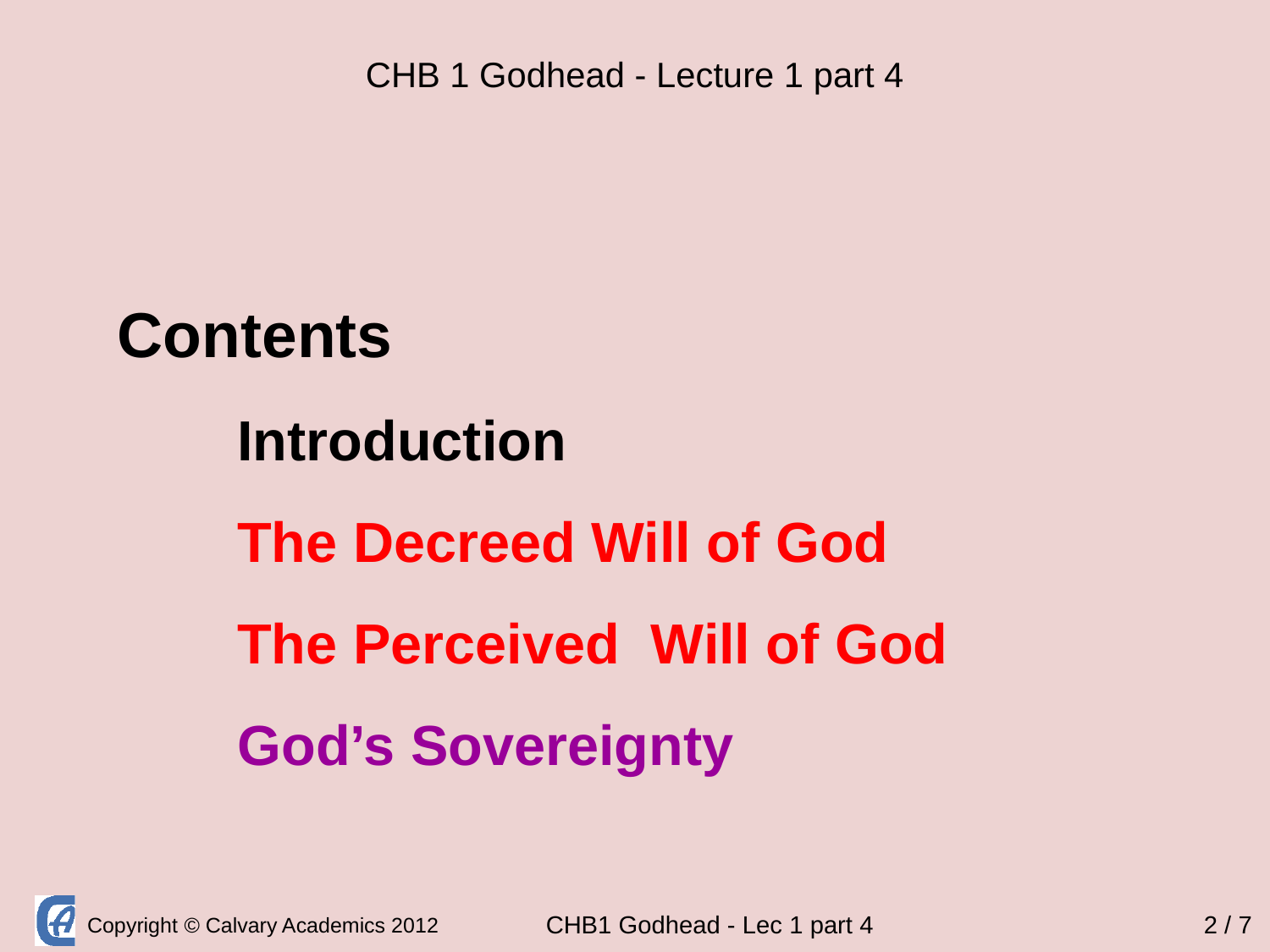

CHB 1 Godhead - Lecture 1 part 4
Contents
Introduction
The Decreed Will of God
The Perceived  Will of God
God’s Sovereignty
2 / 7